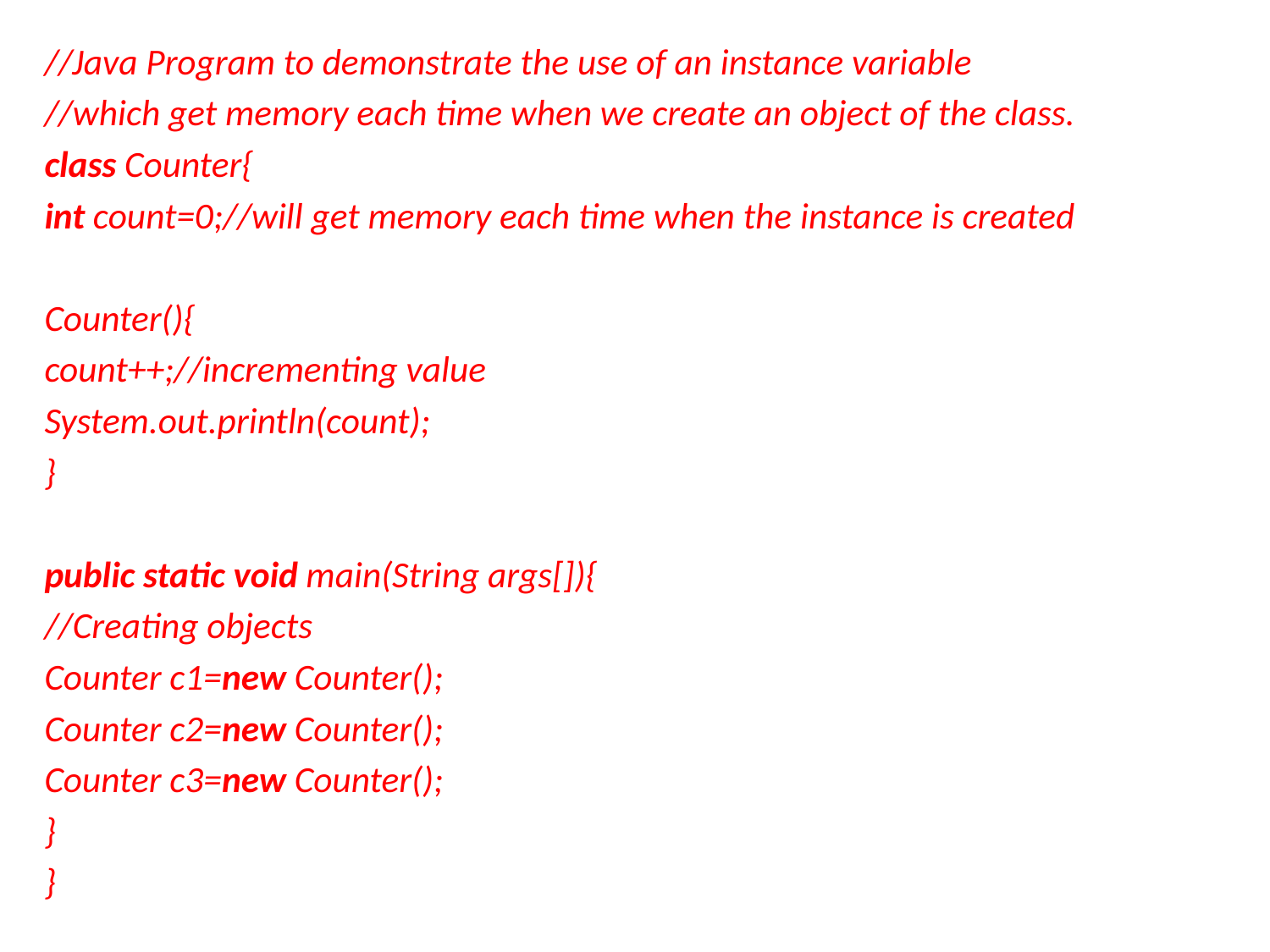

//Java Program to demonstrate the use of an instance variable
//which get memory each time when we create an object of the class.
class Counter{
int count=0;//will get memory each time when the instance is created

Counter(){
count++;//incrementing value
System.out.println(count);
}

public static void main(String args[]){
//Creating objects
Counter c1=new Counter();
Counter c2=new Counter();
Counter c3=new Counter();
}
}